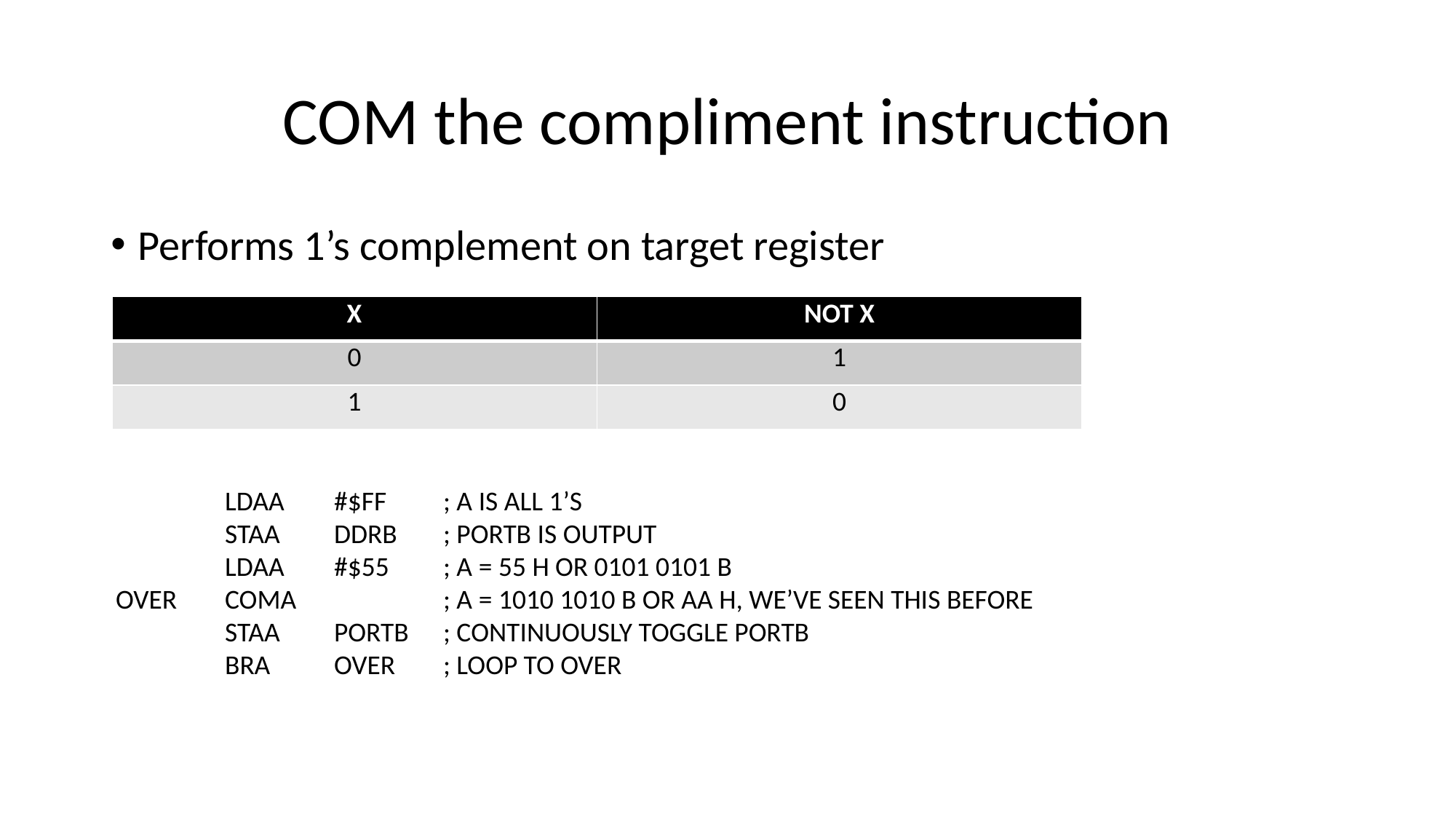

# COM the compliment instruction
Performs 1’s complement on target register

| X | NOT X |
| --- | --- |
| 0 | 1 |
| 1 | 0 |
	LDAA	#$FF	; A IS ALL 1’S
	STAA	DDRB	; PORTB IS OUTPUT
	LDAA	#$55	; A = 55 H OR 0101 0101 B
OVER	COMA		; A = 1010 1010 B OR AA H, WE’VE SEEN THIS BEFORE
	STAA	PORTB	; CONTINUOUSLY TOGGLE PORTB
	BRA	OVER	; LOOP TO OVER